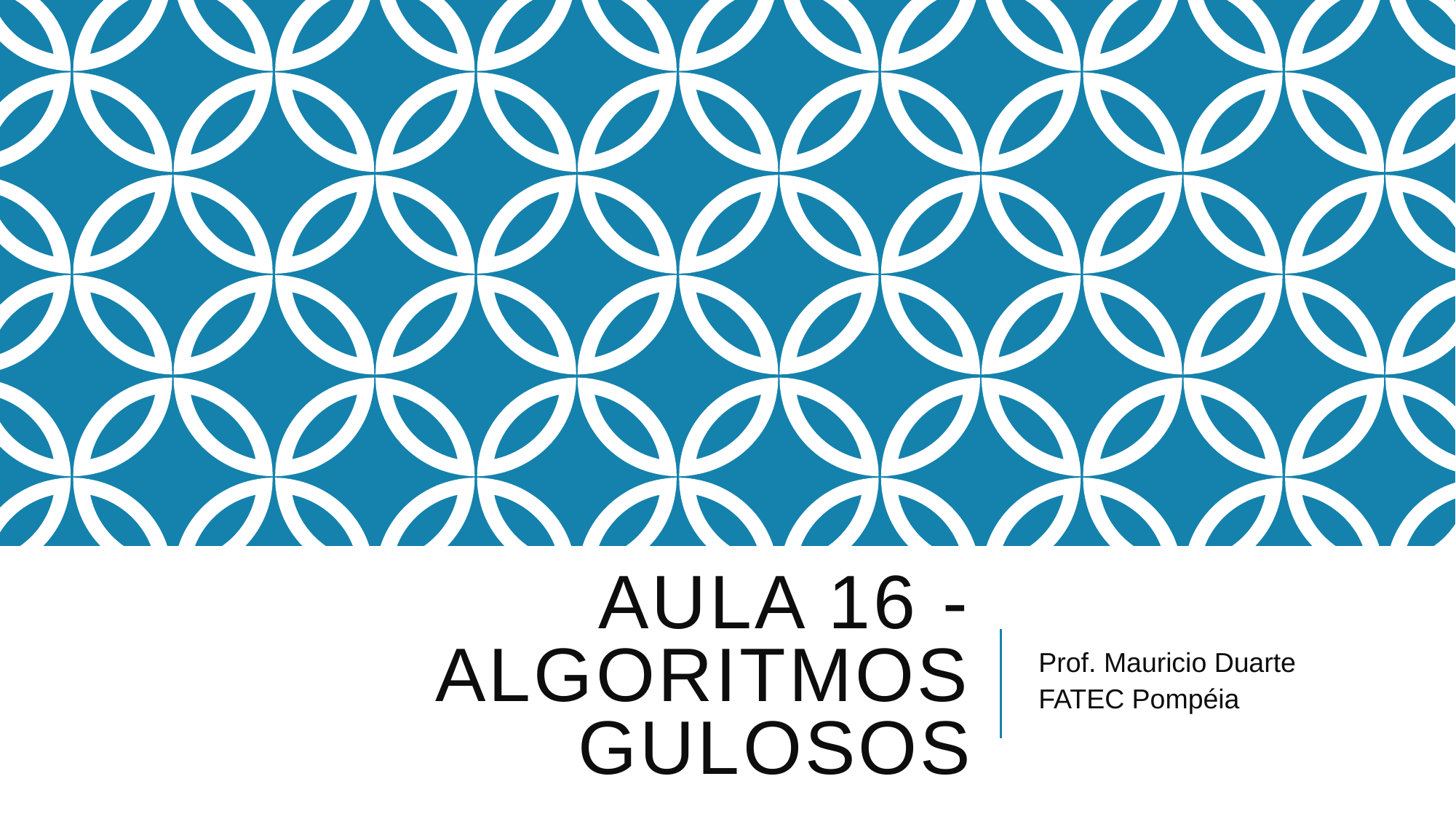

# Aula 16 - Algoritmos gulosos
Prof. Mauricio Duarte
FATEC Pompéia